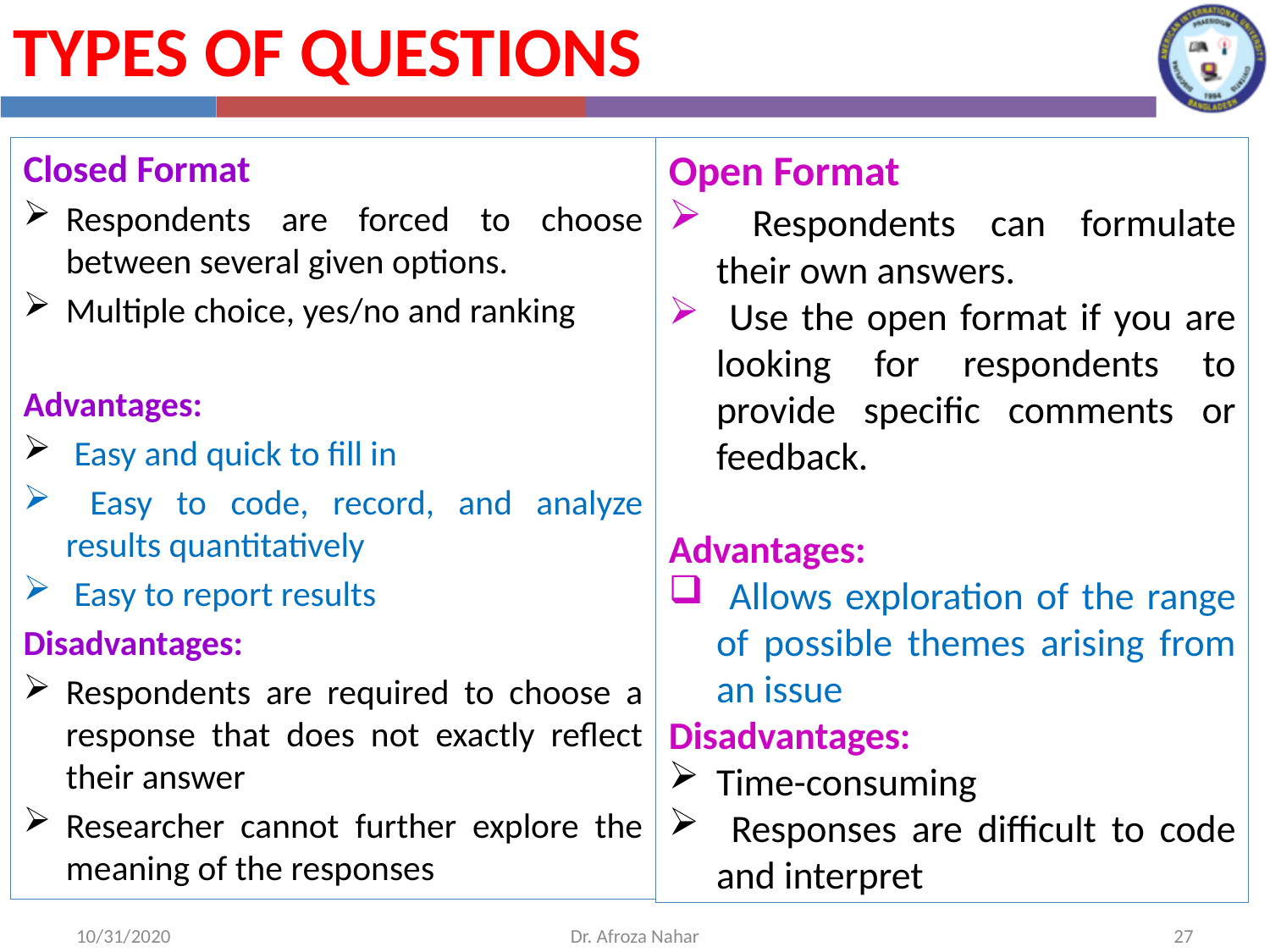

Types of Questions
Closed Format
Respondents are forced to choose between several given options.
Multiple choice, yes/no and ranking

Advantages:
 Easy and quick to fill in
 Easy to code, record, and analyze results quantitatively
 Easy to report results
Disadvantages:
Respondents are required to choose a response that does not exactly reflect their answer
Researcher cannot further explore the meaning of the responses

Open Format
 Respondents can formulate their own answers.
 Use the open format if you are looking for respondents to provide specific comments or feedback.

Advantages:
 Allows exploration of the range of possible themes arising from an issue
Disadvantages:
Time-consuming
 Responses are difficult to code and interpret
10/31/2020
Dr. Afroza Nahar
27